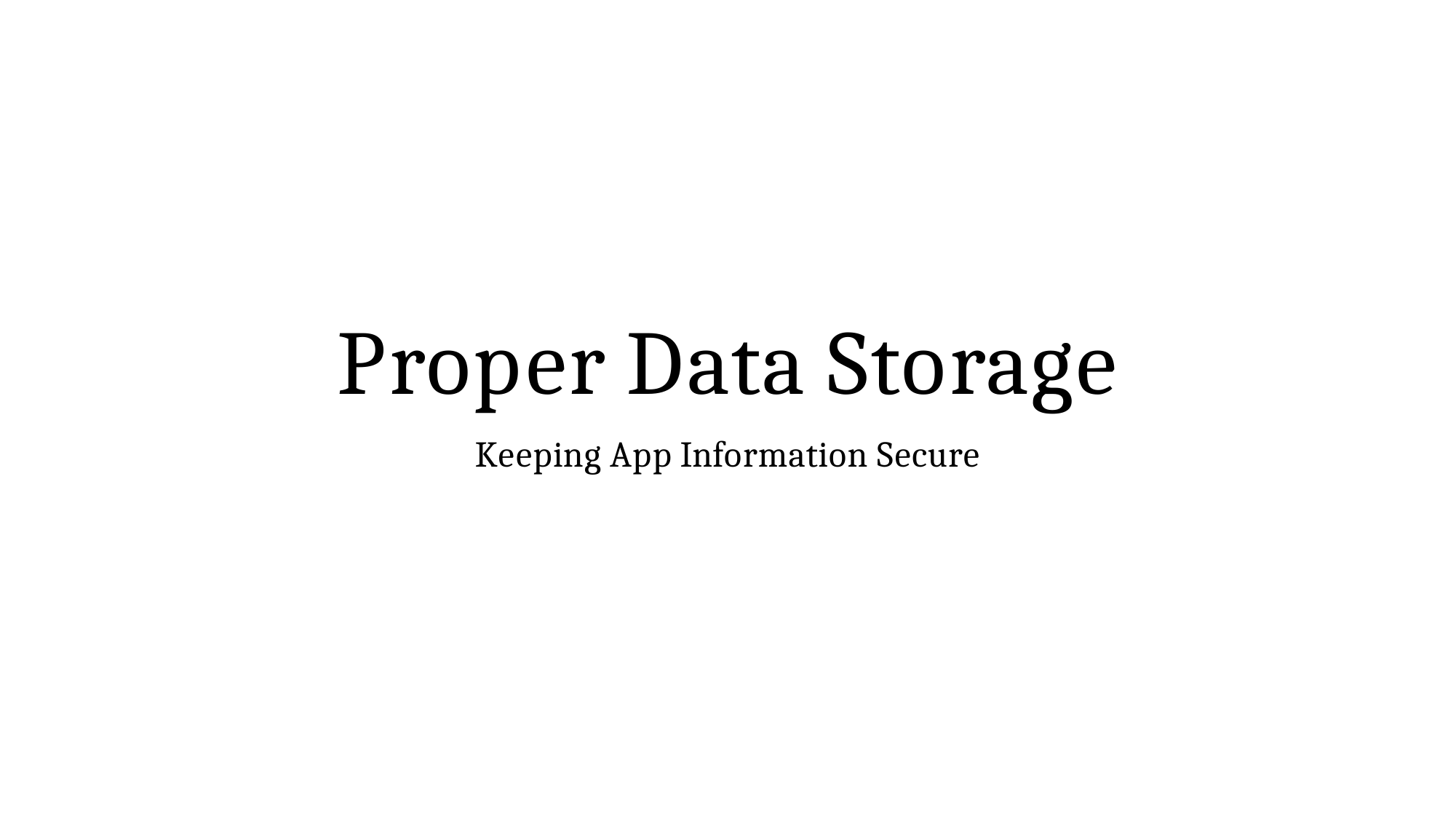

# Proper Data Storage
Keeping App Information Secure